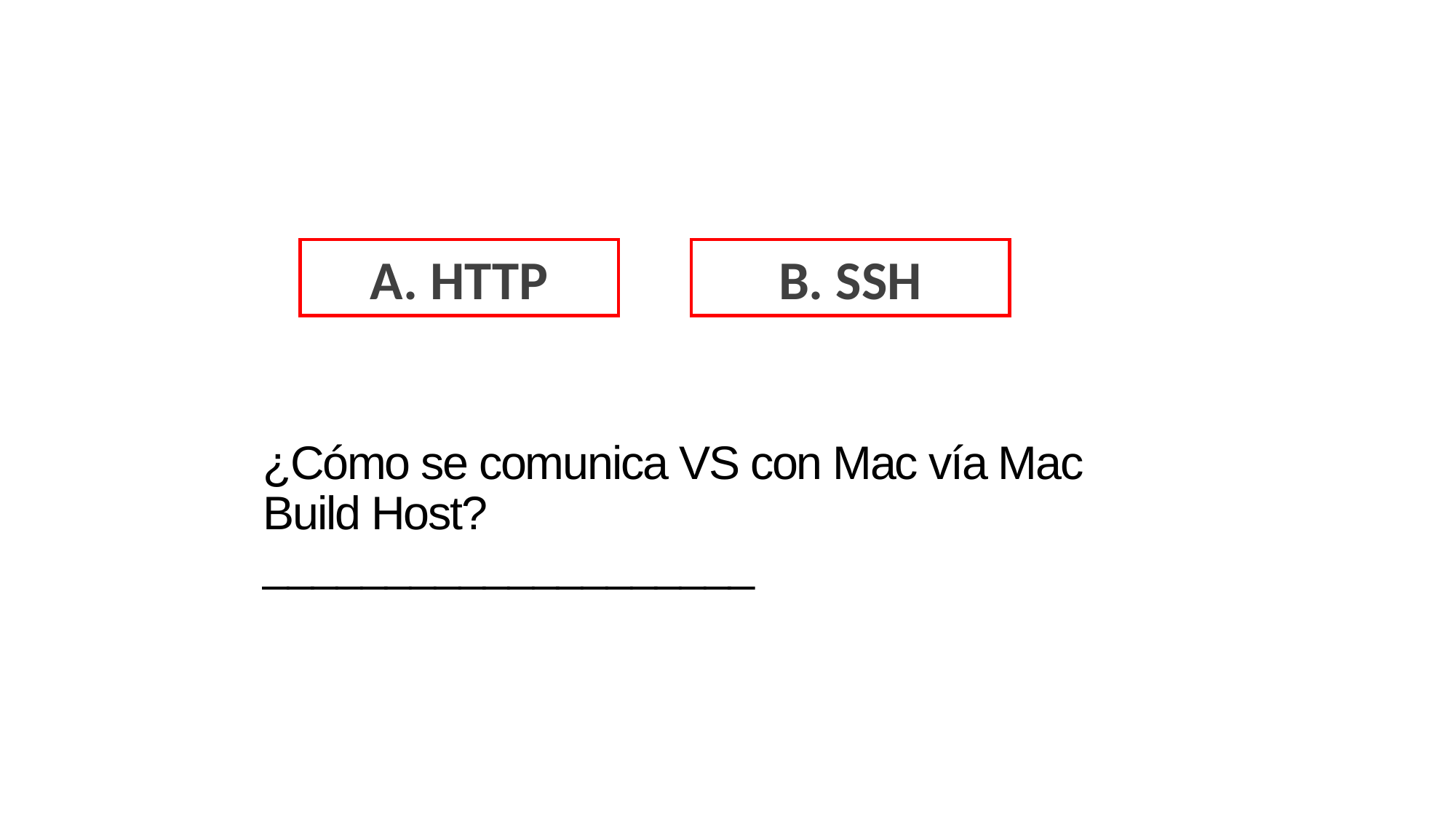

A. HTTP
B. SSH
# ¿Cómo se comunica VS con Mac vía Mac Build Host? ____________________